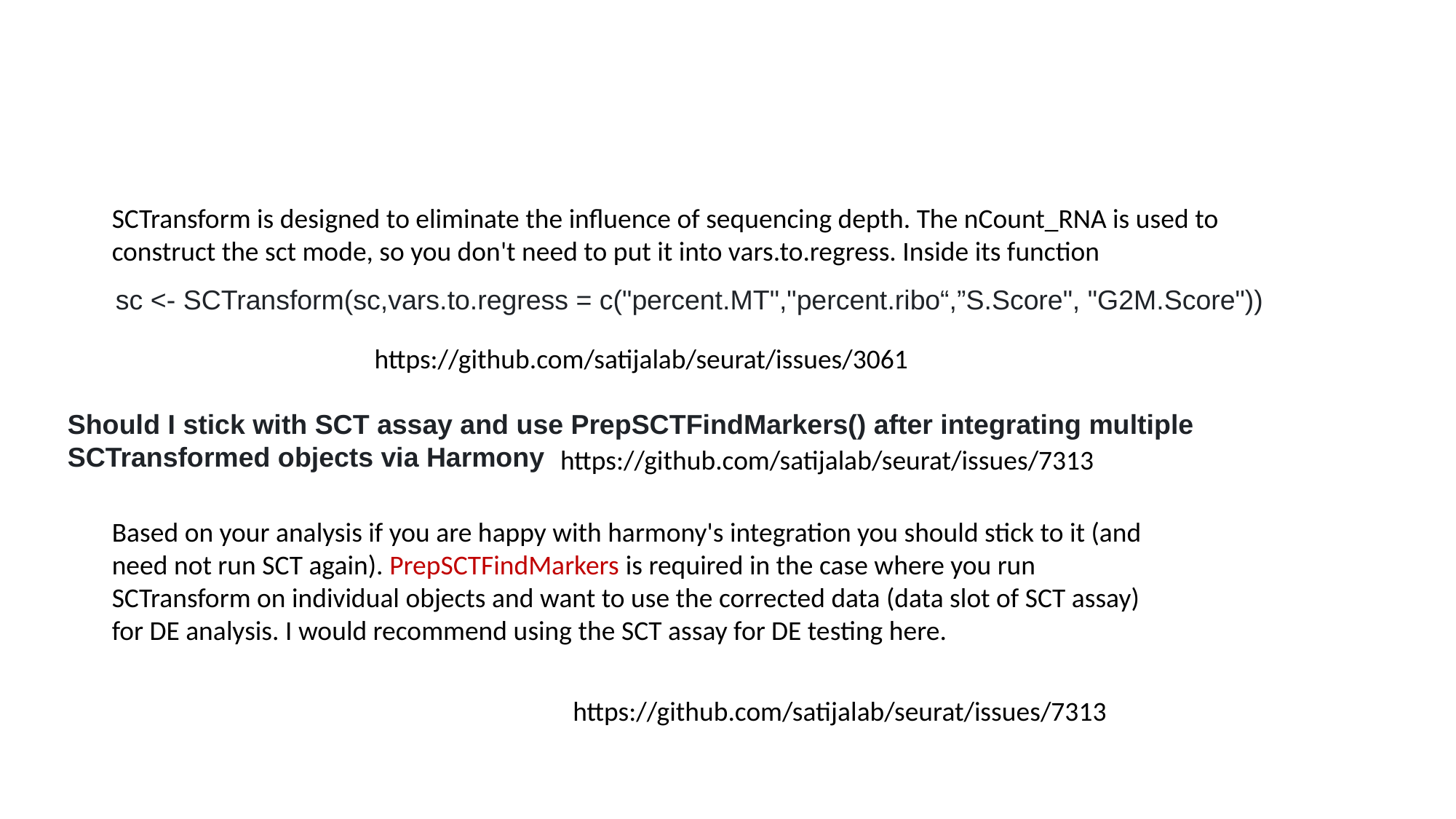

SCTransform is designed to eliminate the influence of sequencing depth. The nCount_RNA is used to construct the sct mode, so you don't need to put it into vars.to.regress. Inside its function
sc <- SCTransform(sc,vars.to.regress = c("percent.MT","percent.ribo“,”S.Score", "G2M.Score"))
https://github.com/satijalab/seurat/issues/3061
Should I stick with SCT assay and use PrepSCTFindMarkers() after integrating multiple SCTransformed objects via Harmony
https://github.com/satijalab/seurat/issues/7313
Based on your analysis if you are happy with harmony's integration you should stick to it (and need not run SCT again). PrepSCTFindMarkers is required in the case where you run SCTransform on individual objects and want to use the corrected data (data slot of SCT assay) for DE analysis. I would recommend using the SCT assay for DE testing here.
https://github.com/satijalab/seurat/issues/7313